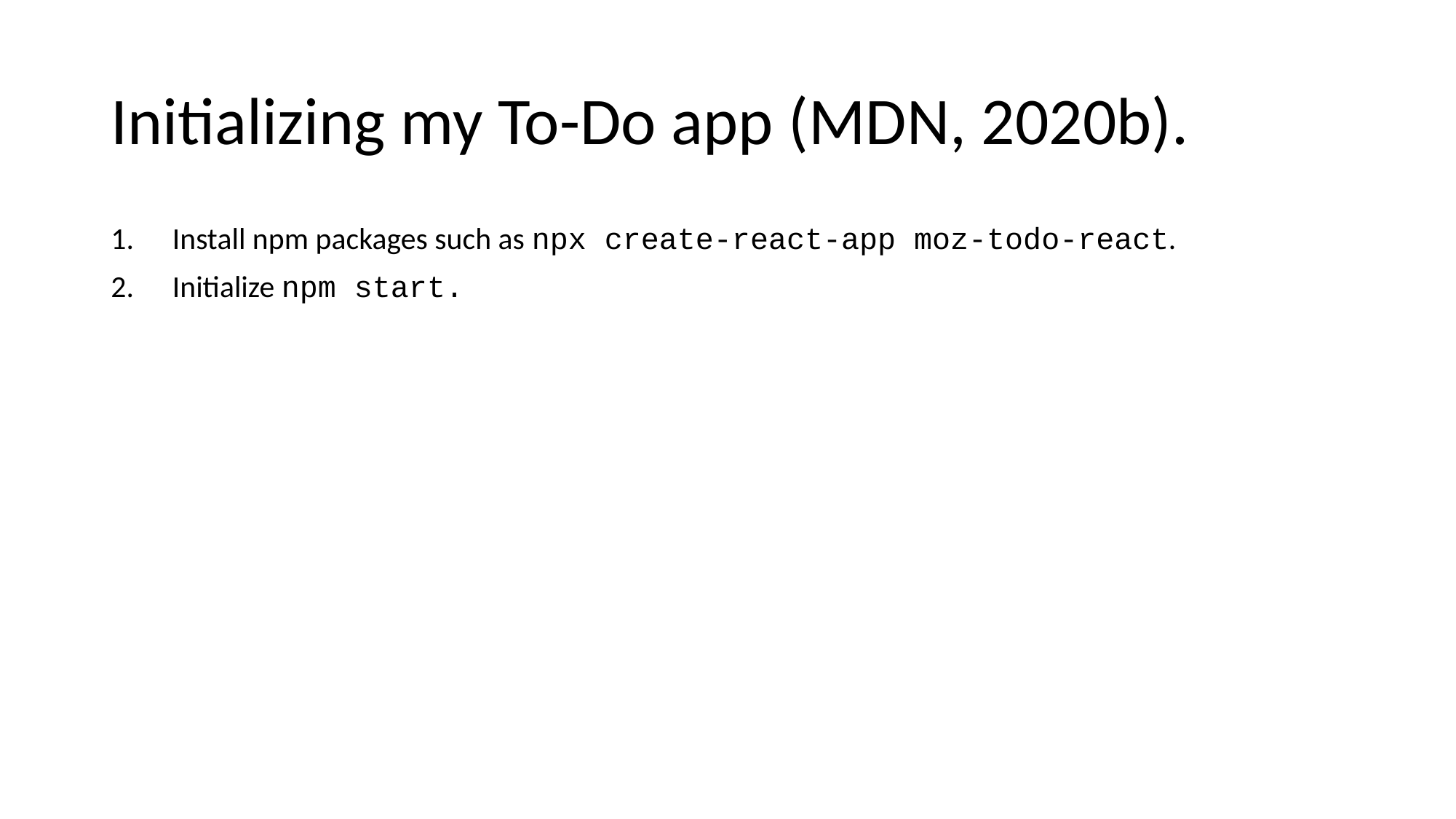

# Initializing my To-Do app (MDN, 2020b).
Install npm packages such as npx create-react-app moz-todo-react.
Initialize npm start.